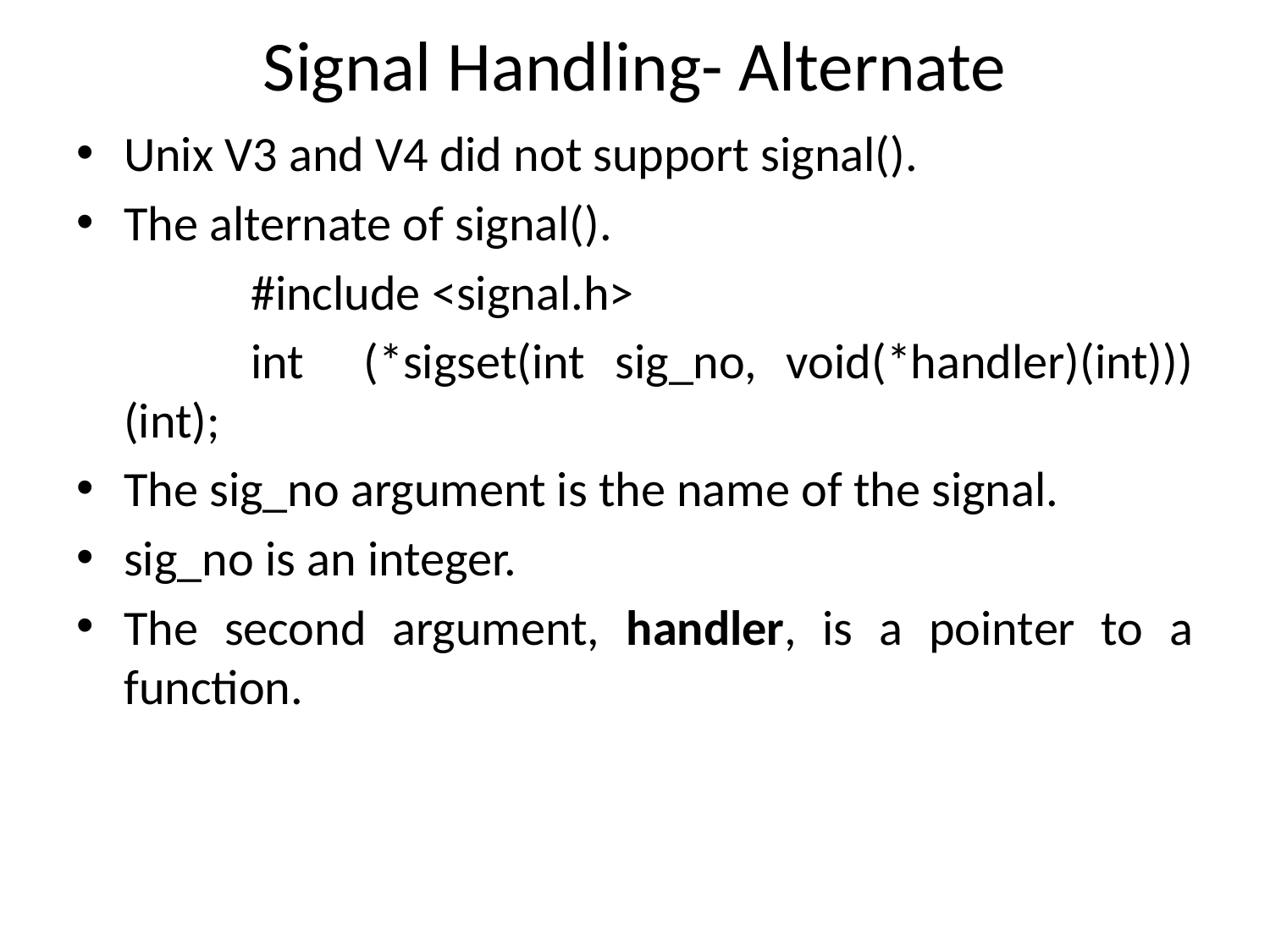

# Signal Handling- Alternate
Unix V3 and V4 did not support signal().
The alternate of signal().
		#include <signal.h>
		int  (*sigset(int sig_no, void(*handler)(int)))(int);
The sig_no argument is the name of the signal.
sig_no is an integer.
The second argument, handler, is a pointer to a function.